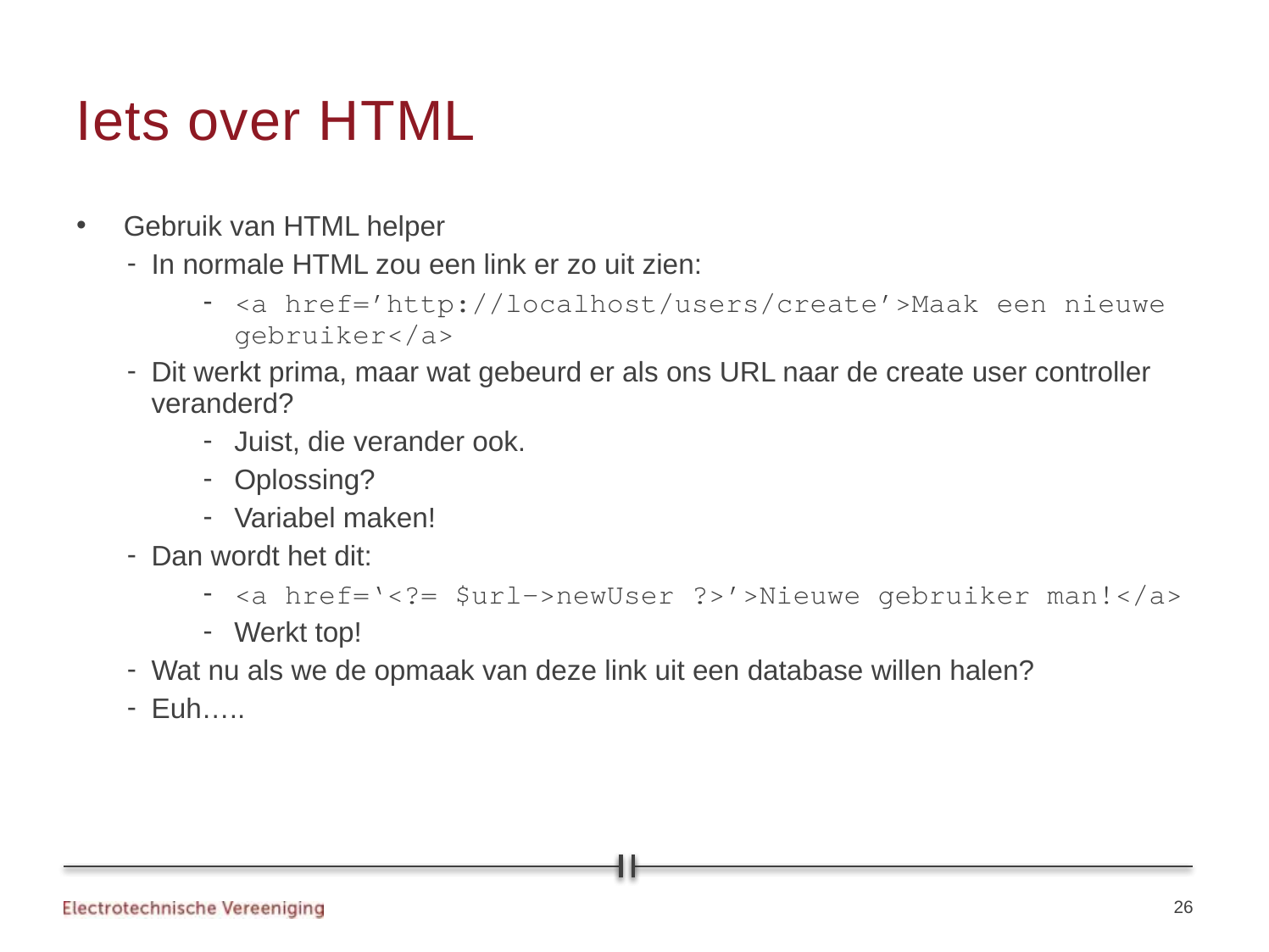

# Iets over HTML
Gebruik van HTML helper
In normale HTML zou een link er zo uit zien:
<a href=’http://localhost/users/create’>Maak een nieuwe gebruiker</a>
Dit werkt prima, maar wat gebeurd er als ons URL naar de create user controller veranderd?
Juist, die verander ook.
Oplossing?
Variabel maken!
Dan wordt het dit:
<a href=‘<?= $url->newUser ?>’>Nieuwe gebruiker man!</a>
Werkt top!
Wat nu als we de opmaak van deze link uit een database willen halen?
Euh…..
26